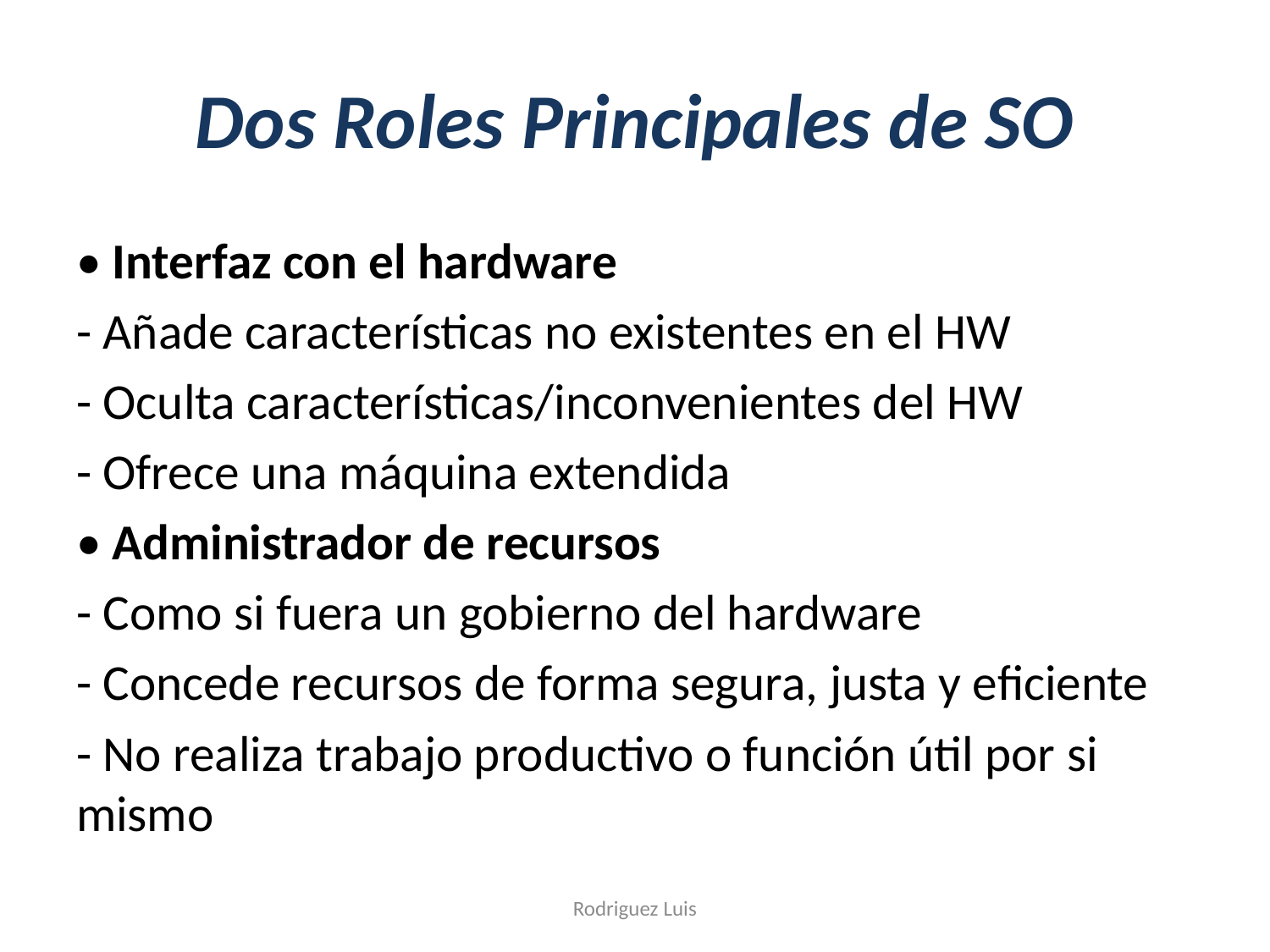

# Dos Roles Principales de SO
• Interfaz con el hardware
- Añade características no existentes en el HW
- Oculta características/inconvenientes del HW
- Ofrece una máquina extendida
• Administrador de recursos
- Como si fuera un gobierno del hardware
- Concede recursos de forma segura, justa y eficiente
- No realiza trabajo productivo o función útil por si mismo

Rodriguez Luis